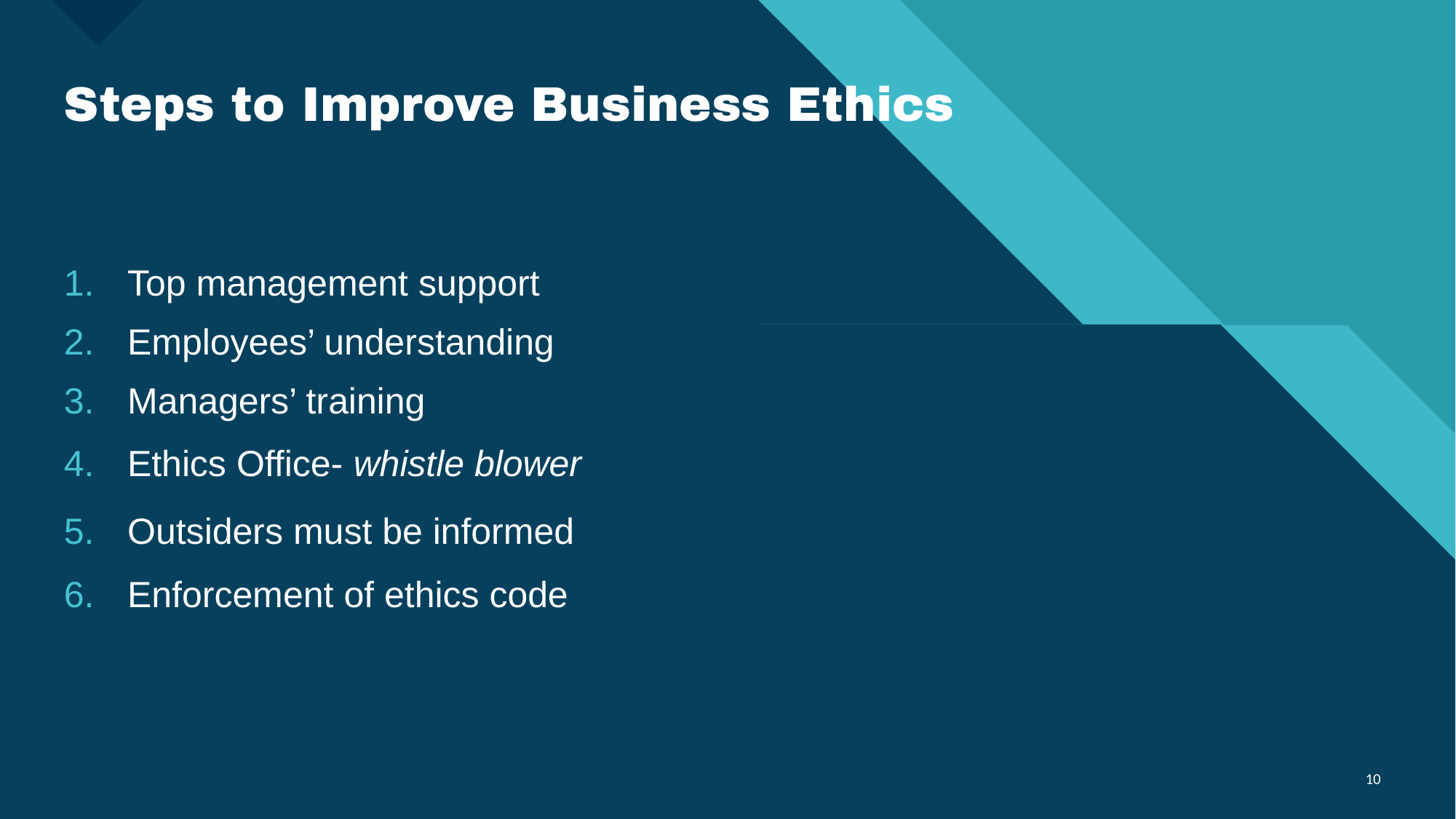

# Steps to Improve Business Ethics
Top management support
Employees’ understanding
Managers’ training
Ethics Office- whistle blower
Outsiders must be informed
Enforcement of ethics code
10